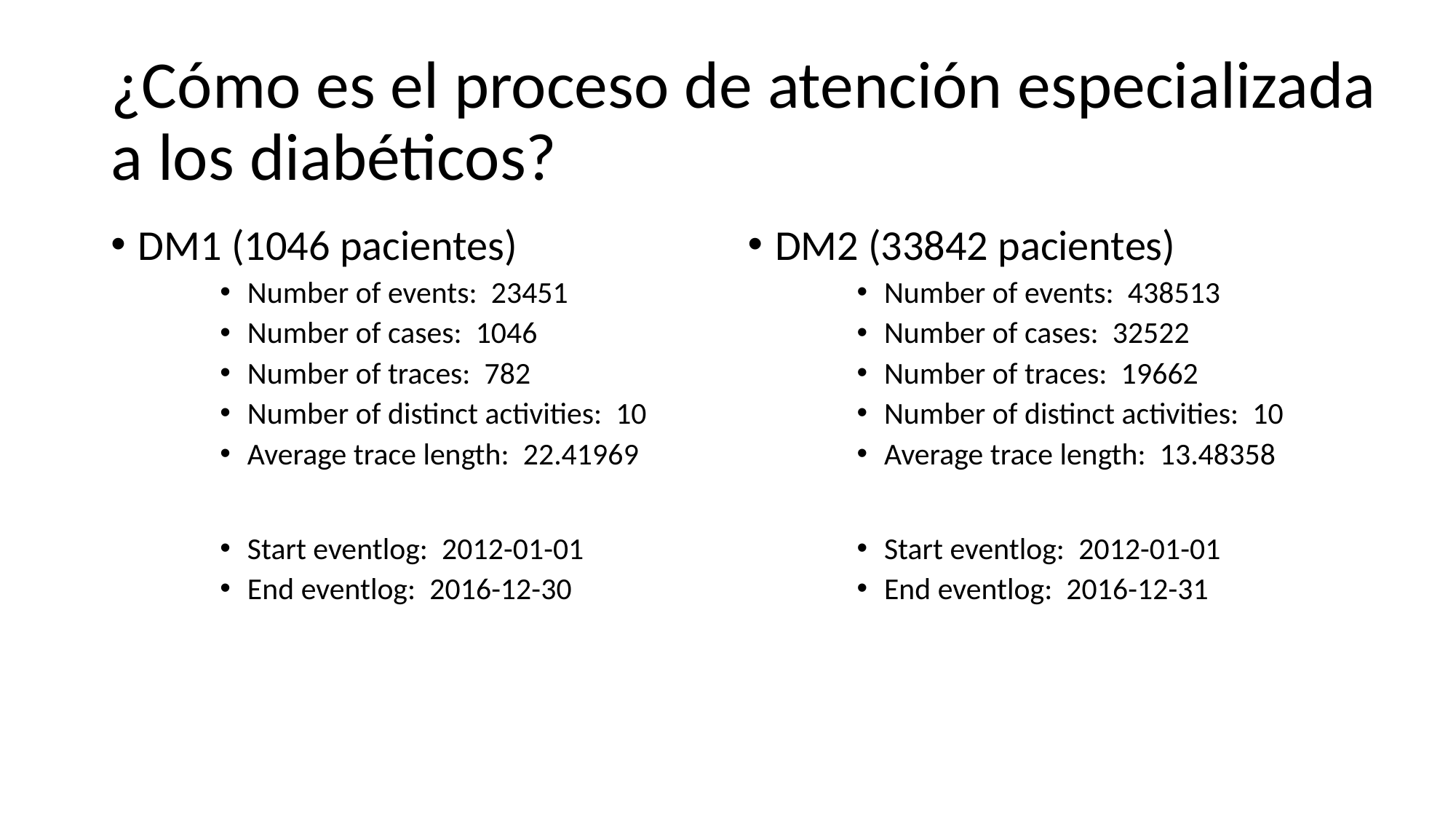

# ¿Cómo es el proceso de atención especializada a los diabéticos?
DM1 (1046 pacientes)
Number of events:  23451
Number of cases:  1046
Number of traces:  782
Number of distinct activities:  10
Average trace length:  22.41969

Start eventlog:  2012-01-01
End eventlog:  2016-12-30
DM2 (33842 pacientes)
Number of events:  438513
Number of cases:  32522
Number of traces:  19662
Number of distinct activities:  10
Average trace length:  13.48358

Start eventlog:  2012-01-01
End eventlog:  2016-12-31